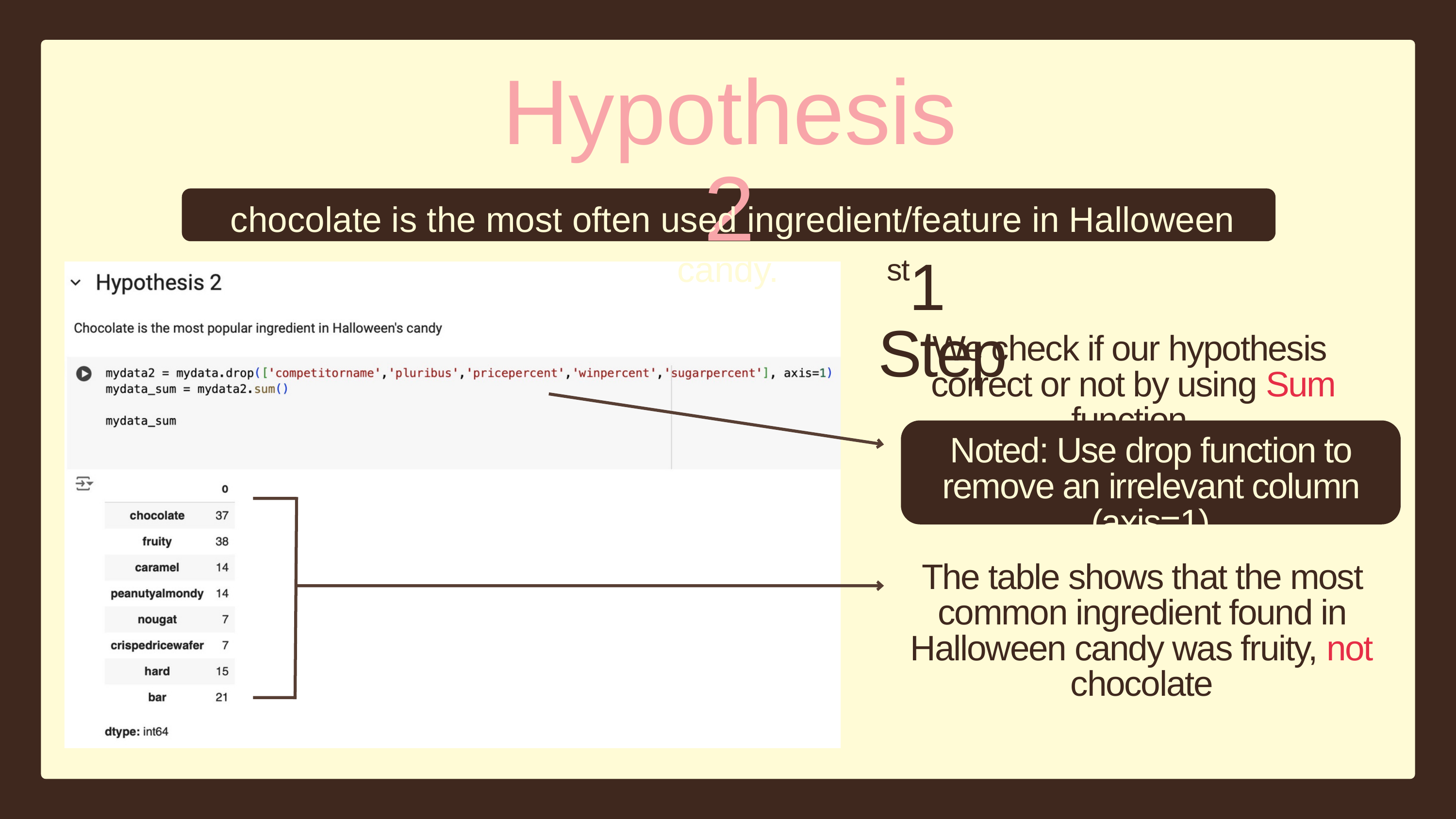

Hypothesis 2

 chocolate is the most often used ingredient/feature in Halloween candy.
st
1    Step

We check if our hypothesis  correct or not by using Sum function

Noted: Use drop function to remove an irrelevant column (axis=1)

The table shows that the most common ingredient found in Halloween candy was fruity, not chocolate